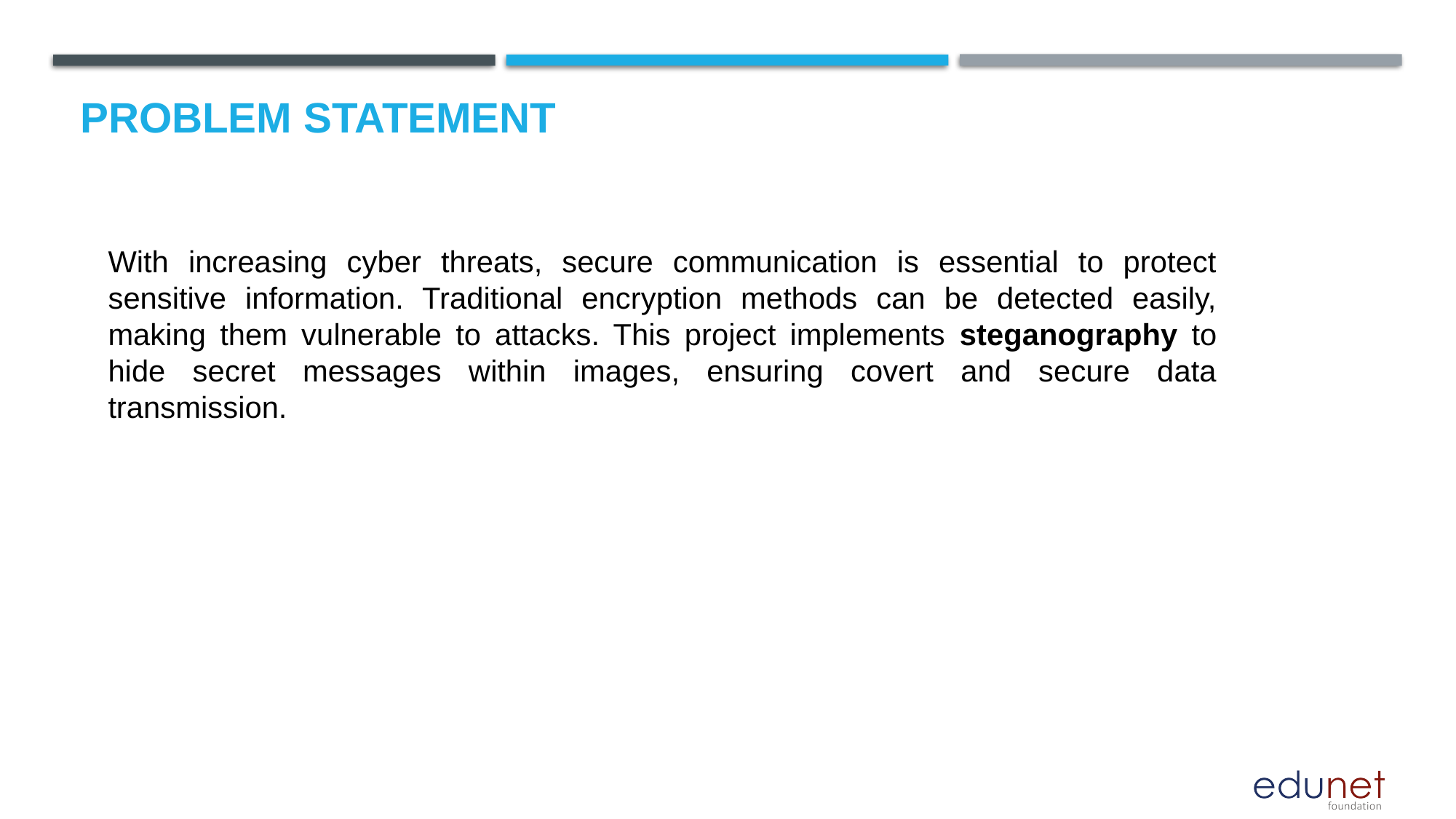

# Problem Statement
With increasing cyber threats, secure communication is essential to protect sensitive information. Traditional encryption methods can be detected easily, making them vulnerable to attacks. This project implements steganography to hide secret messages within images, ensuring covert and secure data transmission.